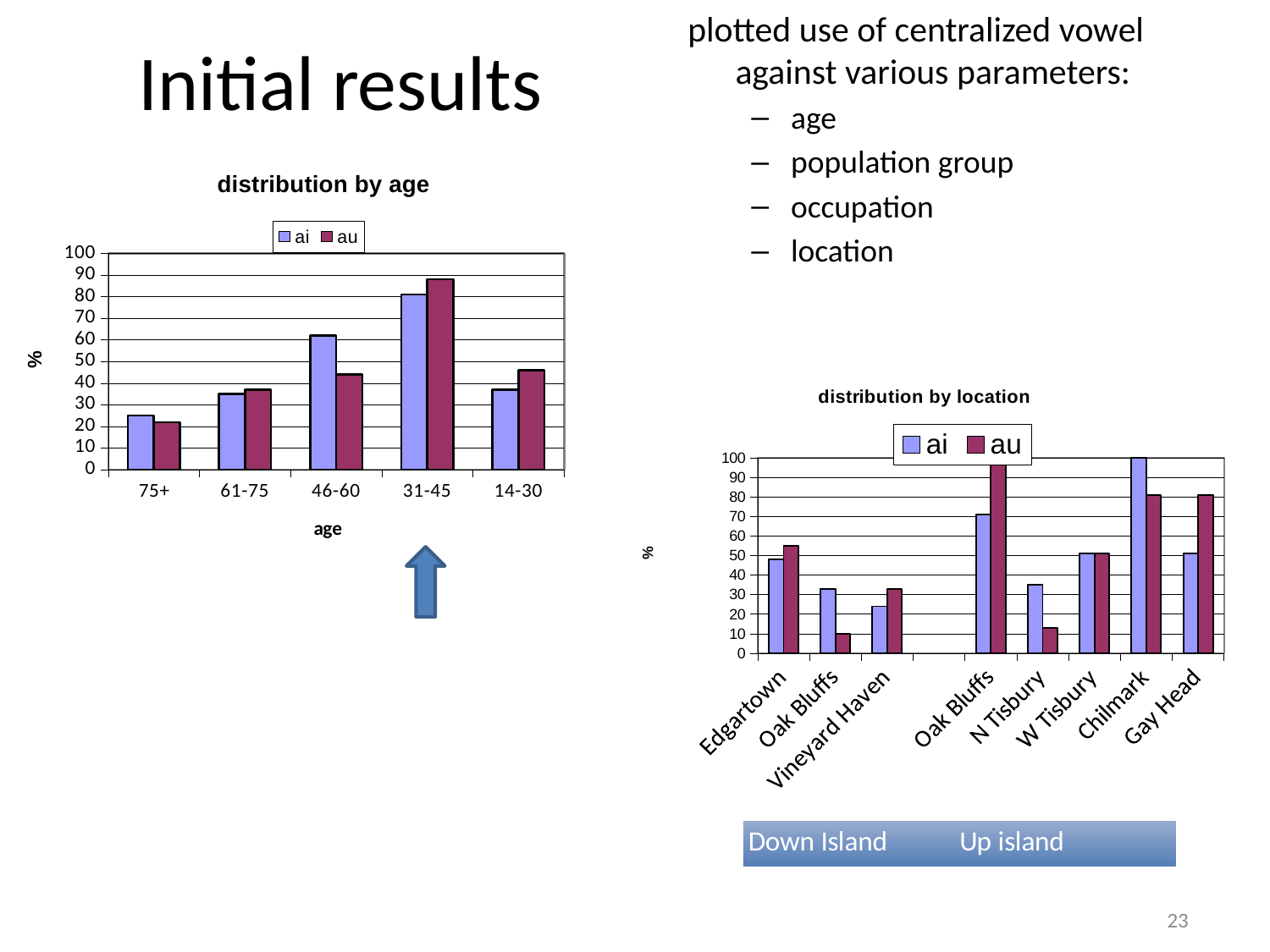

# Initial results
plotted use of centralized vowel against various parameters:
age
population group
occupation
location

### Chart: distribution by age

| Category | ai | au |
|---|---|---|
| 75+ | 25.0 | 22.0 |
| 61-75 | 35.0 | 37.0 |
| 46-60 | 62.0 | 44.0 |
| 31-45 | 81.0 | 88.0 |
| 14-30 | 37.0 | 46.0 |

### Chart: distribution by location

| Category | ai | au |
|---|---|---|
| Edgartown | 48.0 | 55.0 |
| Oak Bluffs | 33.0 | 10.0 |
| Vineyard Haven | 24.0 | 33.0 |
|  | None | None |
| Oak Bluffs | 71.0 | 99.0 |
| N Tisbury | 35.0 | 13.0 |
| W Tisbury | 51.0 | 51.0 |
| Chilmark | 100.0 | 81.0 |
| Gay Head | 51.0 | 81.0 |
23